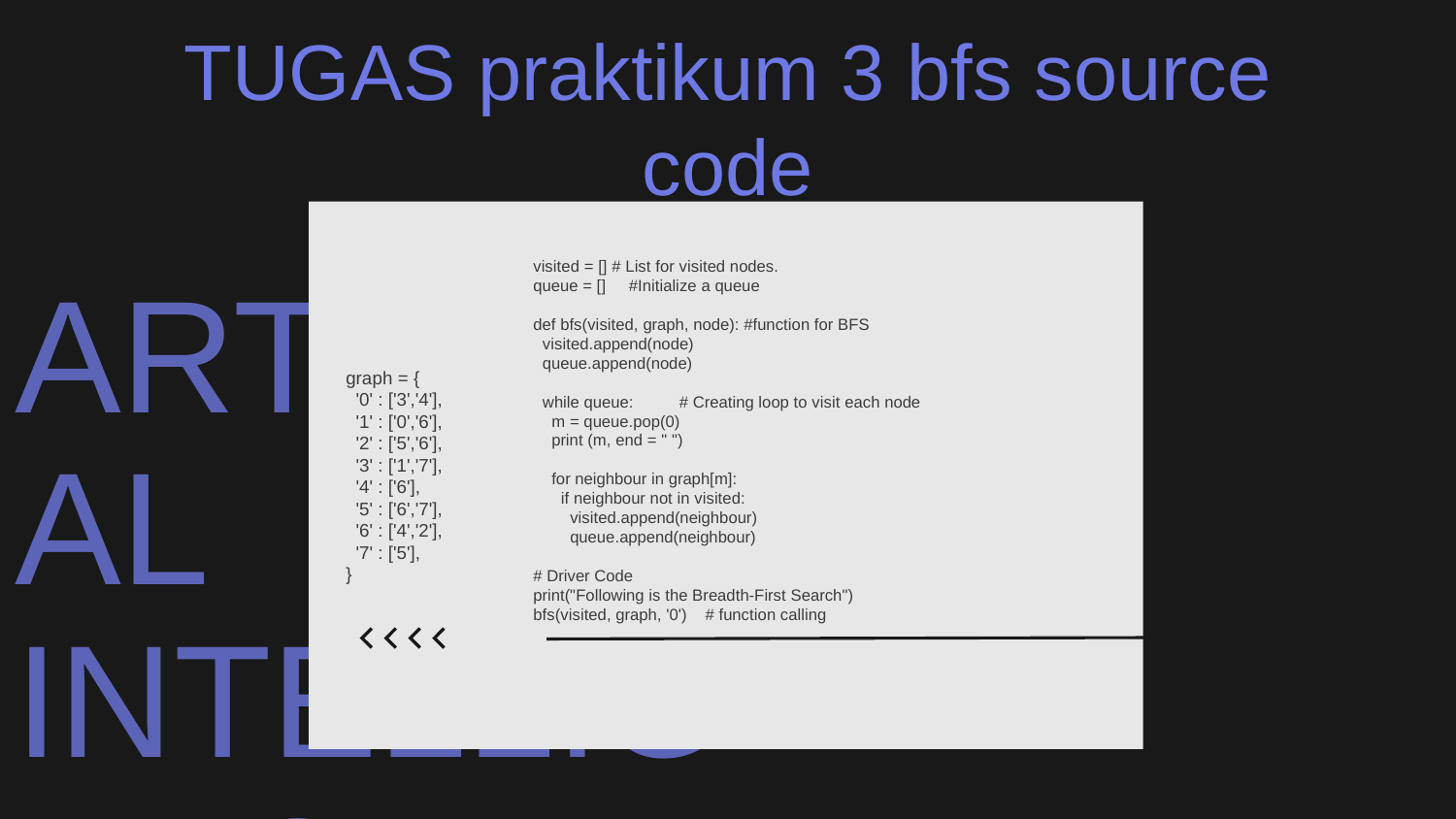

# TUGAS praktikum 3 bfs source code
graph = {
  '0' : ['3','4'],
  '1' : ['0','6'],
  '2' : ['5','6'],
  '3' : ['1','7'],
  '4' : ['6'],
  '5' : ['6','7'],
  '6' : ['4','2'],
  '7' : ['5'],
}
visited = [] # List for visited nodes.
queue = []     #Initialize a queue

def bfs(visited, graph, node): #function for BFS
  visited.append(node)
  queue.append(node)

  while queue:          # Creating loop to visit each node
    m = queue.pop(0)
    print (m, end = " ")

    for neighbour in graph[m]:
      if neighbour not in visited:
        visited.append(neighbour)
        queue.append(neighbour)

# Driver Code
print("Following is the Breadth-First Search")
bfs(visited, graph, '0')    # function calling